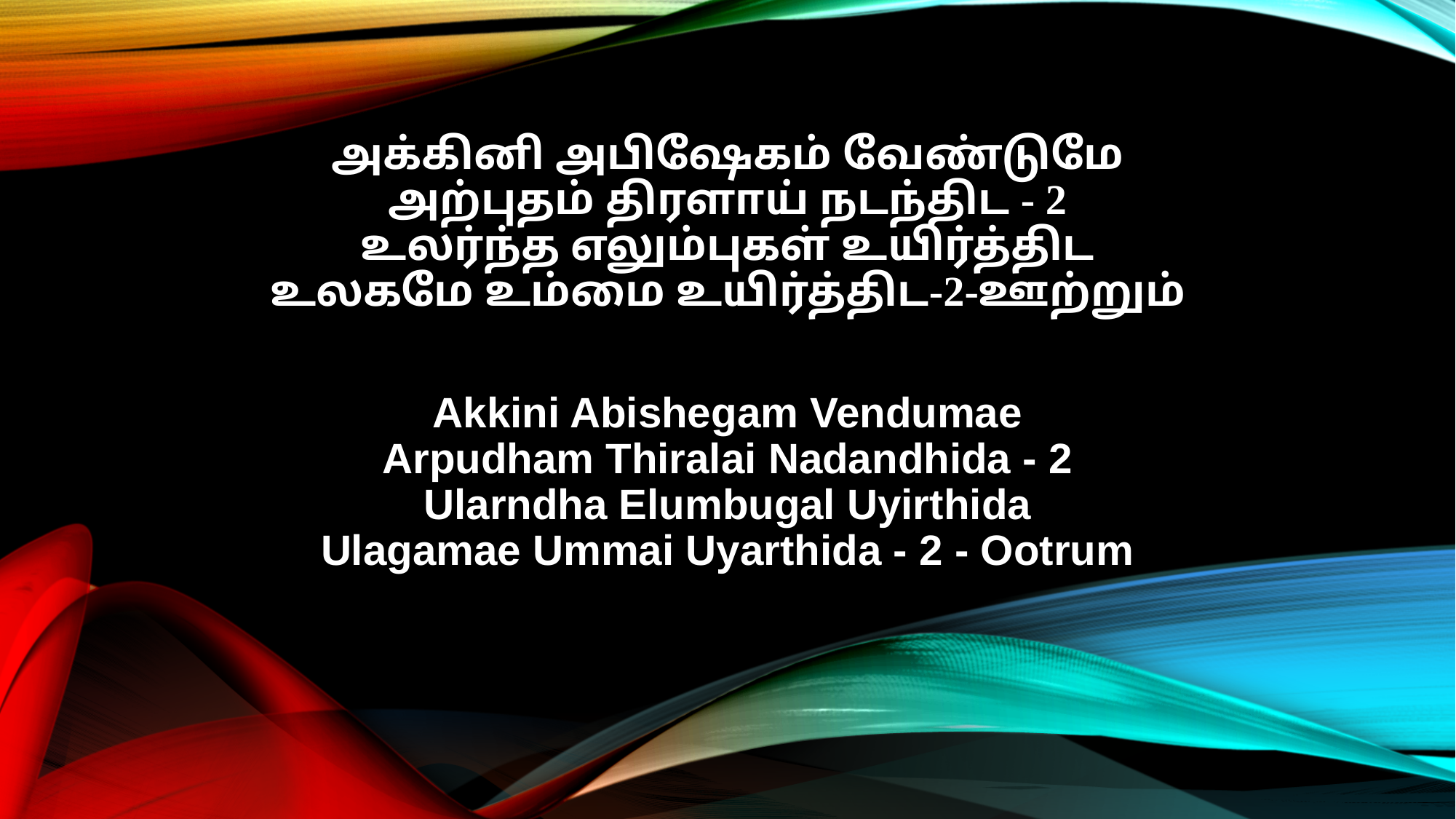

அக்கினி அபிஷேகம் வேண்டுமே
அற்புதம் திரளாய் நடந்திட - 2
உலர்ந்த எலும்புகள் உயிர்த்திட
உலகமே உம்மை உயிர்த்திட-2-ஊற்றும்

Akkini Abishegam Vendumae
Arpudham Thiralai Nadandhida - 2
Ularndha Elumbugal Uyirthida
Ulagamae Ummai Uyarthida - 2 - Ootrum